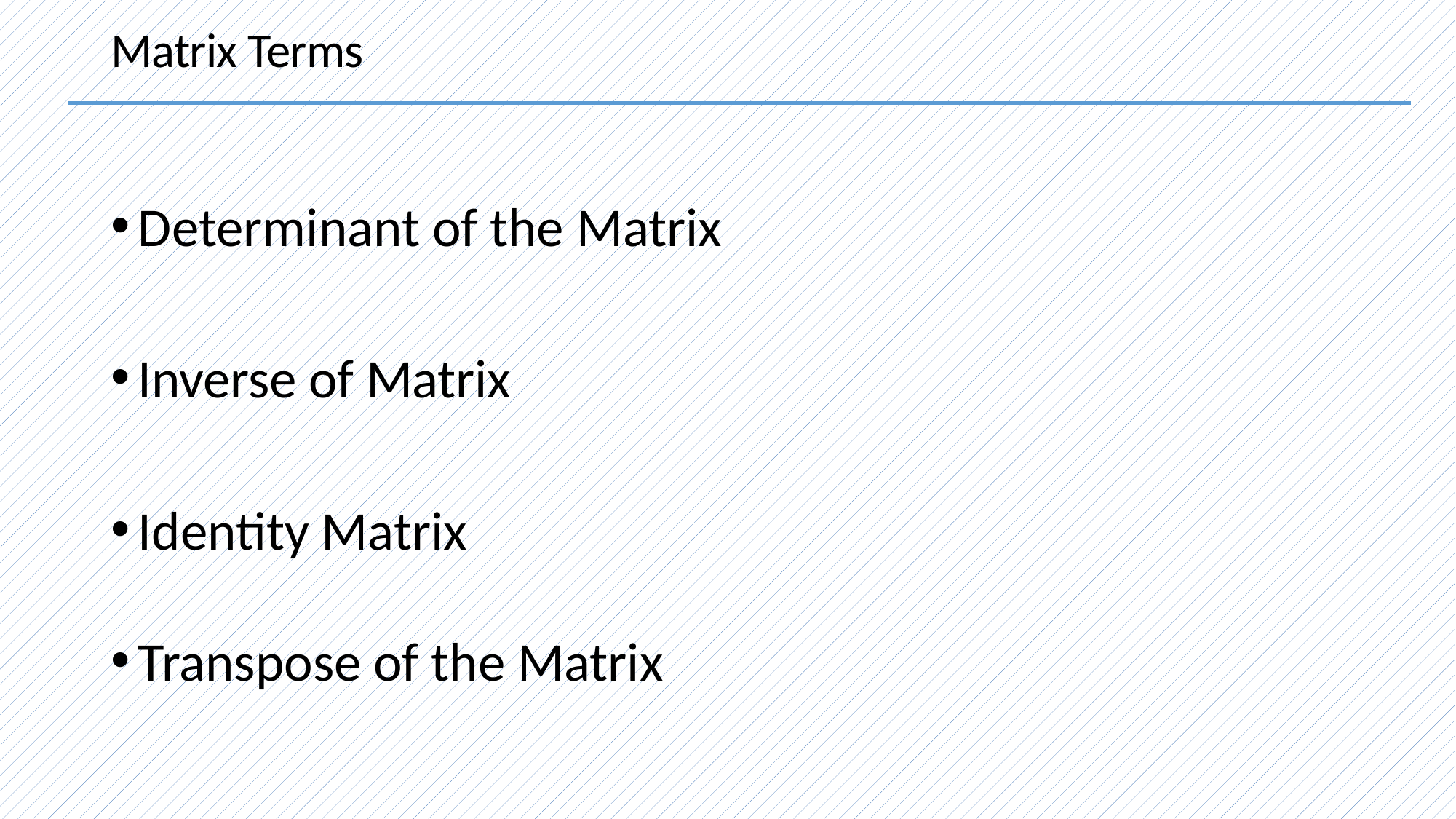

# Matrix Terms

Determinant of the Matrix

Inverse of Matrix

Identity Matrix

Transpose of the Matrix